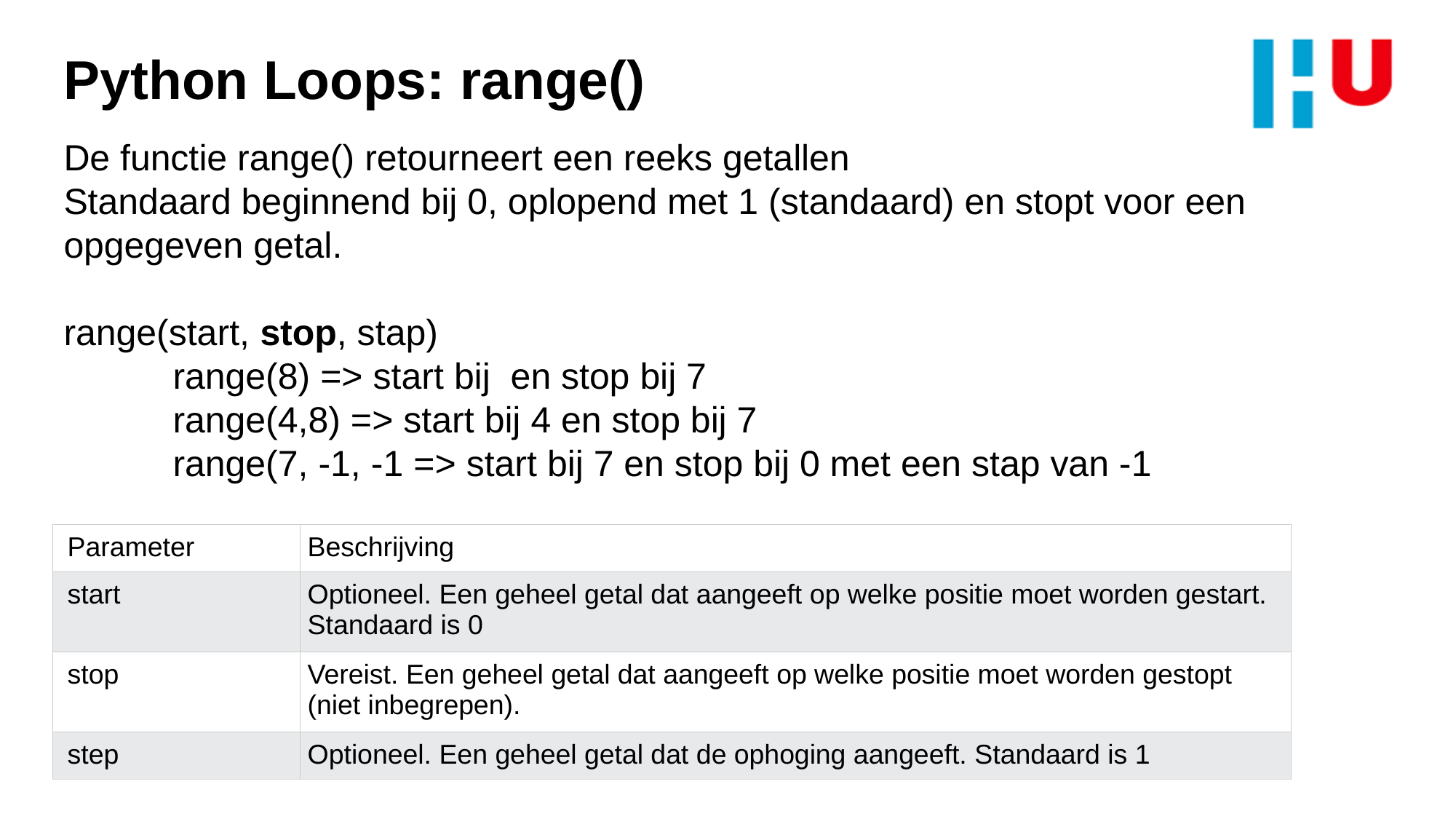

Python Loops: range()
De functie range() retourneert een reeks getallen
Standaard beginnend bij 0, oplopend met 1 (standaard) en stopt voor een opgegeven getal.

range(start, stop, stap)
	range(8) => start bij  en stop bij 7
	range(4,8) => start bij 4 en stop bij 7
	range(7, -1, -1 => start bij 7 en stop bij 0 met een stap van -1
| Parameter | Beschrijving |
| --- | --- |
| start | Optioneel. Een geheel getal dat aangeeft op welke positie moet worden gestart. Standaard is 0 |
| stop | Vereist. Een geheel getal dat aangeeft op welke positie moet worden gestopt (niet inbegrepen). |
| step | Optioneel. Een geheel getal dat de ophoging aangeeft. Standaard is 1 |